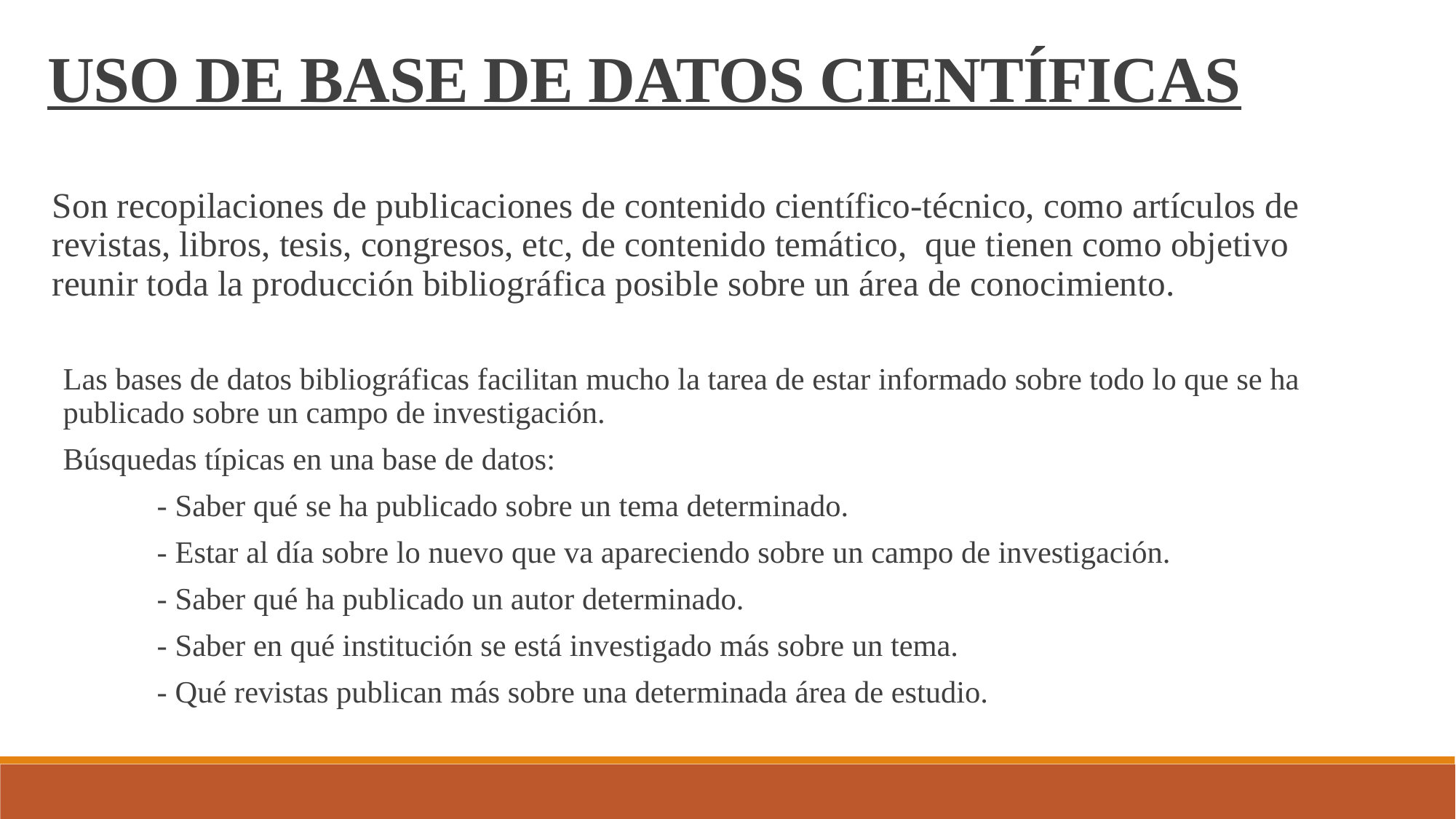

USO DE BASE DE DATOS CIENTÍFICAS
Son recopilaciones de publicaciones de contenido científico-técnico, como artículos de revistas, libros, tesis, congresos, etc, de contenido temático,  que tienen como objetivo reunir toda la producción bibliográfica posible sobre un área de conocimiento.

Las bases de datos bibliográficas facilitan mucho la tarea de estar informado sobre todo lo que se ha publicado sobre un campo de investigación.
Búsquedas típicas en una base de datos:
            - Saber qué se ha publicado sobre un tema determinado.
            - Estar al día sobre lo nuevo que va apareciendo sobre un campo de investigación.
            - Saber qué ha publicado un autor determinado.
            - Saber en qué institución se está investigado más sobre un tema.
            - Qué revistas publican más sobre una determinada área de estudio.